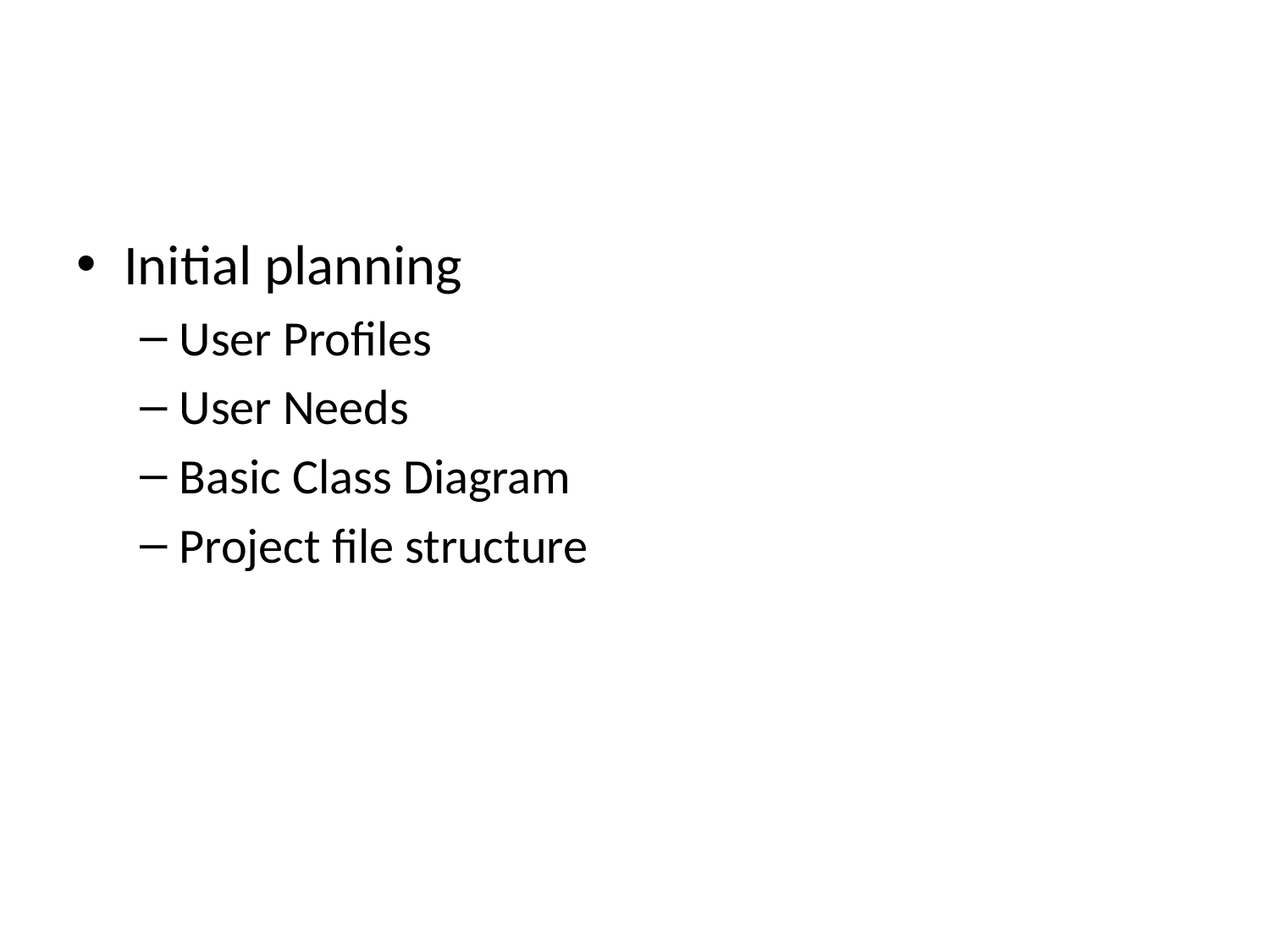

#
Initial planning
User Profiles
User Needs
Basic Class Diagram
Project file structure